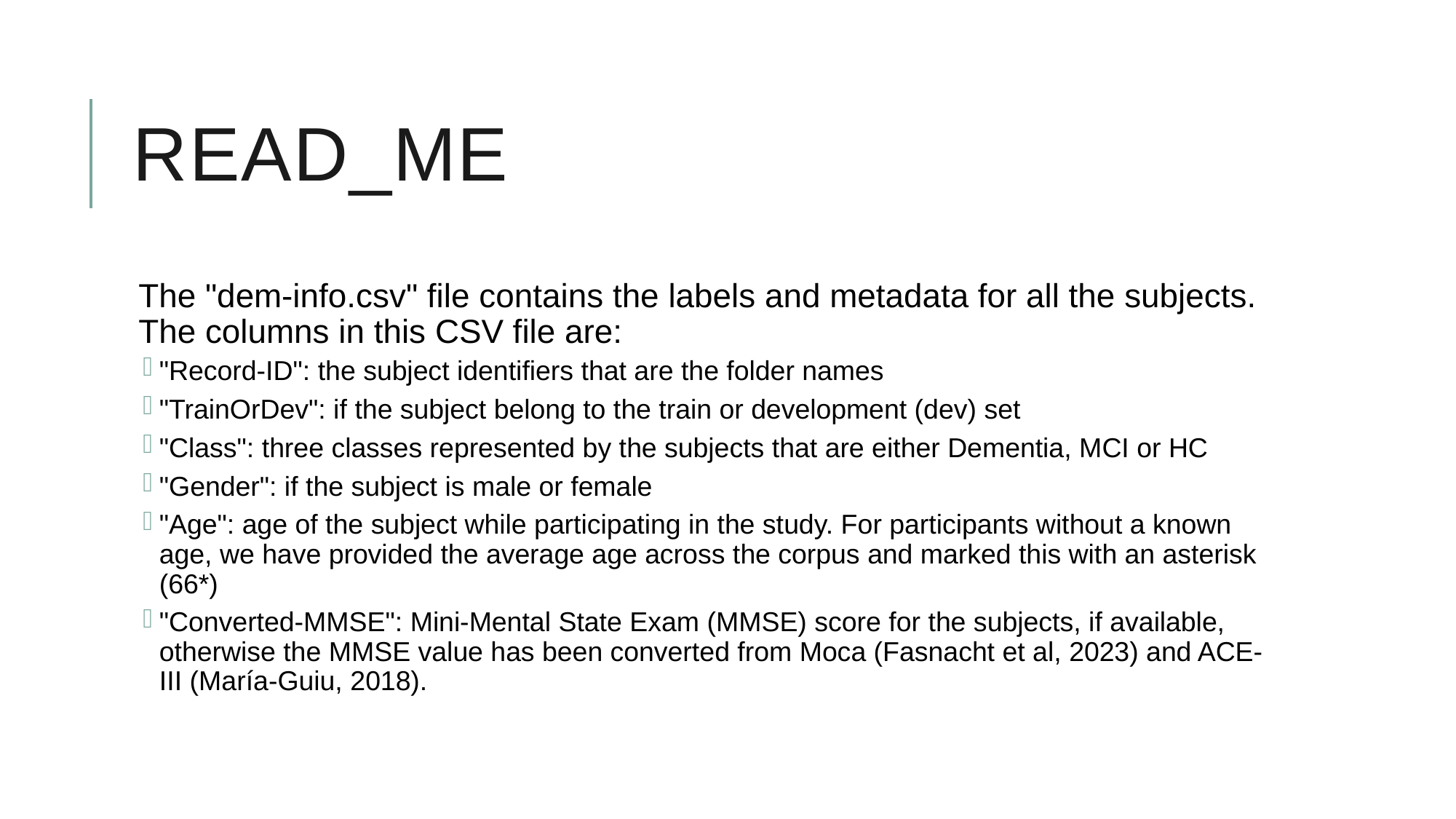

# Read_Me
The "dem-info.csv" file contains the labels and metadata for all the subjects. The columns in this CSV file are:
"Record-ID": the subject identifiers that are the folder names
"TrainOrDev": if the subject belong to the train or development (dev) set
"Class": three classes represented by the subjects that are either Dementia, MCI or HC
"Gender": if the subject is male or female
"Age": age of the subject while participating in the study. For participants without a known age, we have provided the average age across the corpus and marked this with an asterisk (66*)
"Converted-MMSE": Mini-Mental State Exam (MMSE) score for the subjects, if available, otherwise the MMSE value has been converted from Moca (Fasnacht et al, 2023) and ACE-III (María-Guiu, 2018).